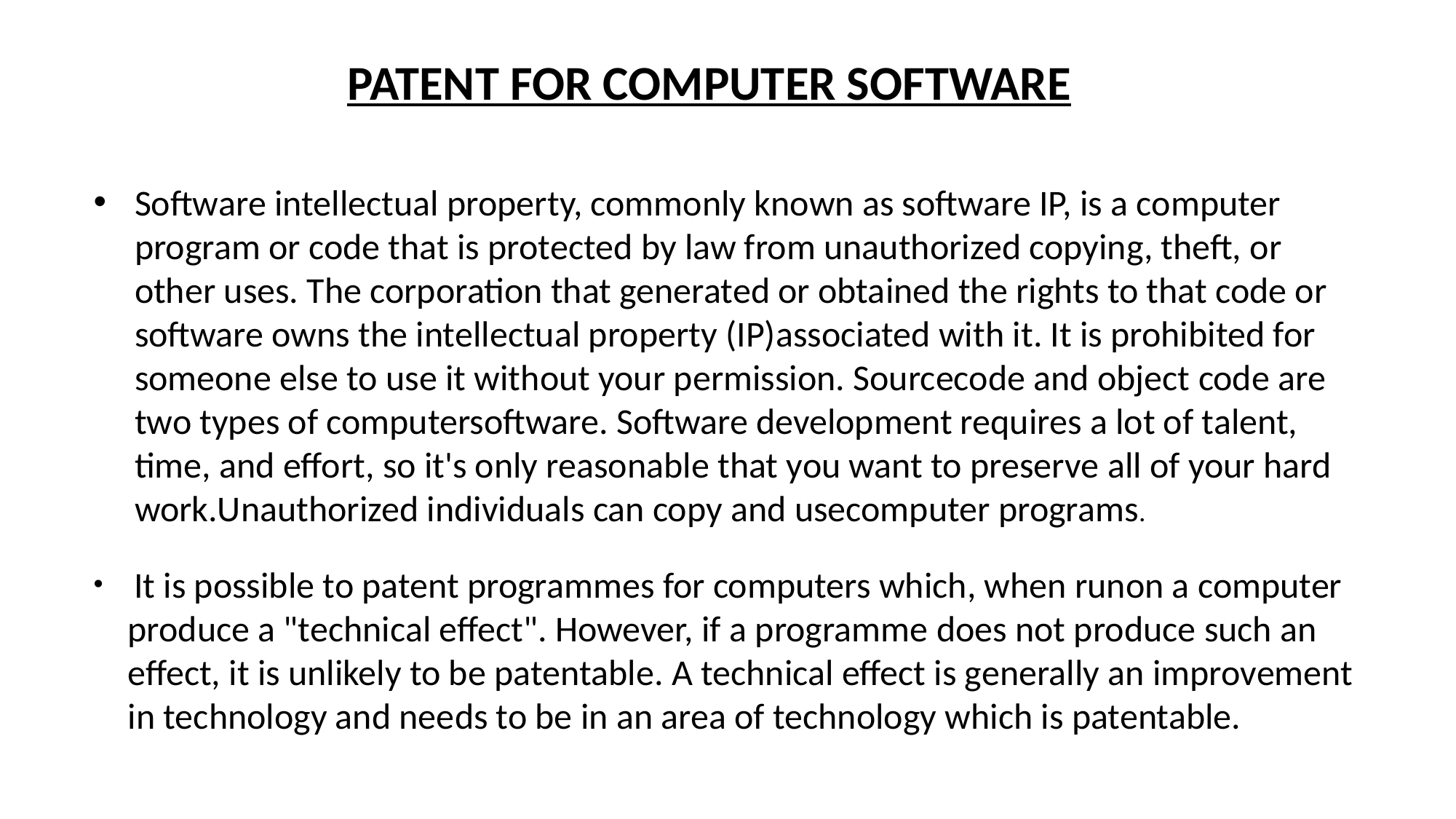

PATENT FOR COMPUTER SOFTWARE
Software intellectual property, commonly known as software IP, is a computer program or code that is protected by law from unauthorized copying, theft, or other uses. The corporation that generated or obtained the rights to that code or software owns the intellectual property (IP)associated with it. It is prohibited for someone else to use it without your permission. Sourcecode and object code are two types of computersoftware. Software development requires a lot of talent, time, and effort, so it's only reasonable that you want to preserve all of your hard work.Unauthorized individuals can copy and usecomputer programs.

 It is possible to patent programmes for computers which, when runon a computer produce a "technical effect". However, if a programme does not produce such an effect, it is unlikely to be patentable. A technical effect is generally an improvement in technology and needs to be in an area of technology which is patentable.